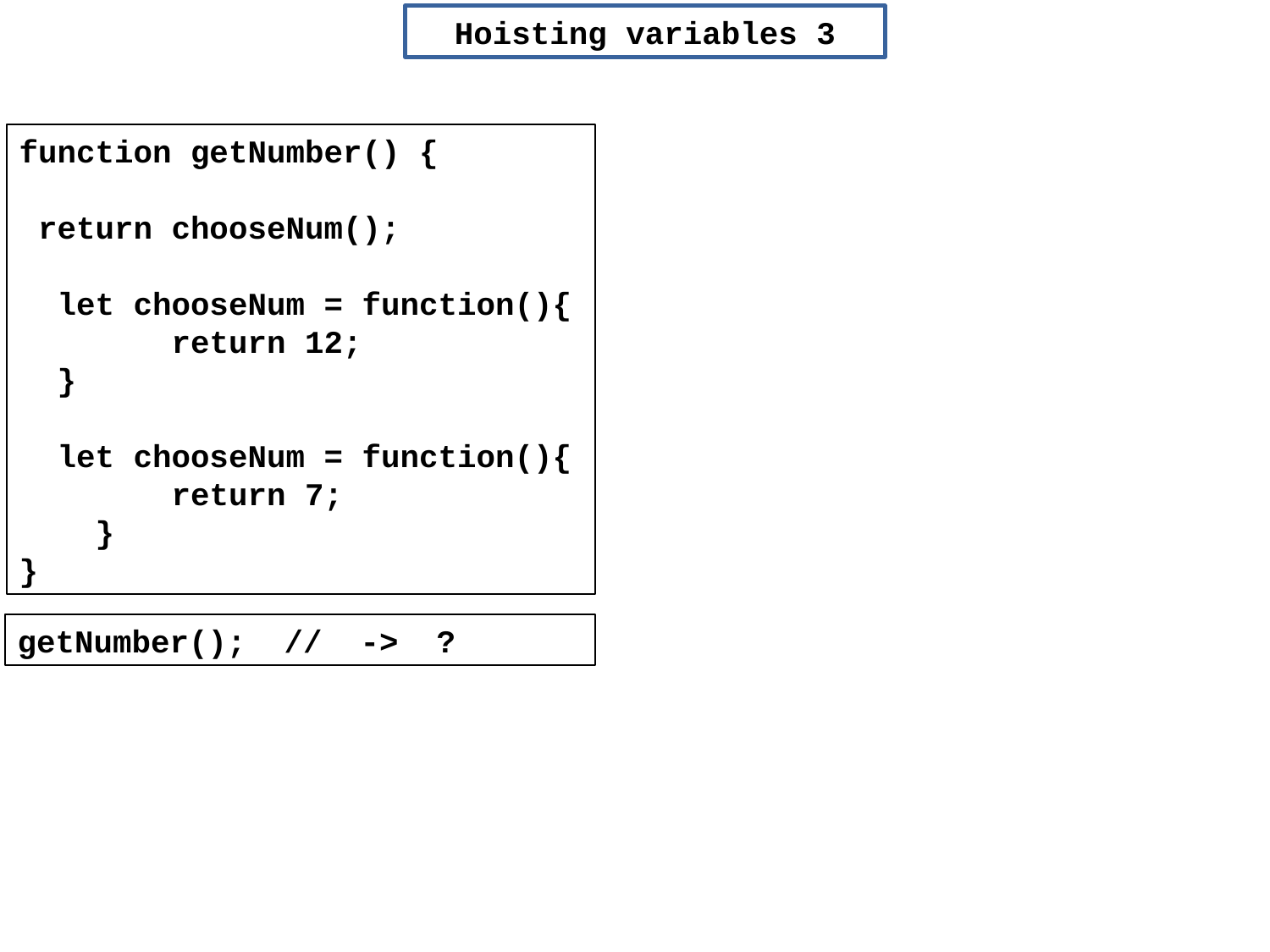

Hoisting variables 3
function getNumber() {

 return chooseNum();

  let chooseNum = function(){
        return 12;
  }

  let chooseNum = function(){
        return 7;
    }
}
getNumber();  //  ->  ?